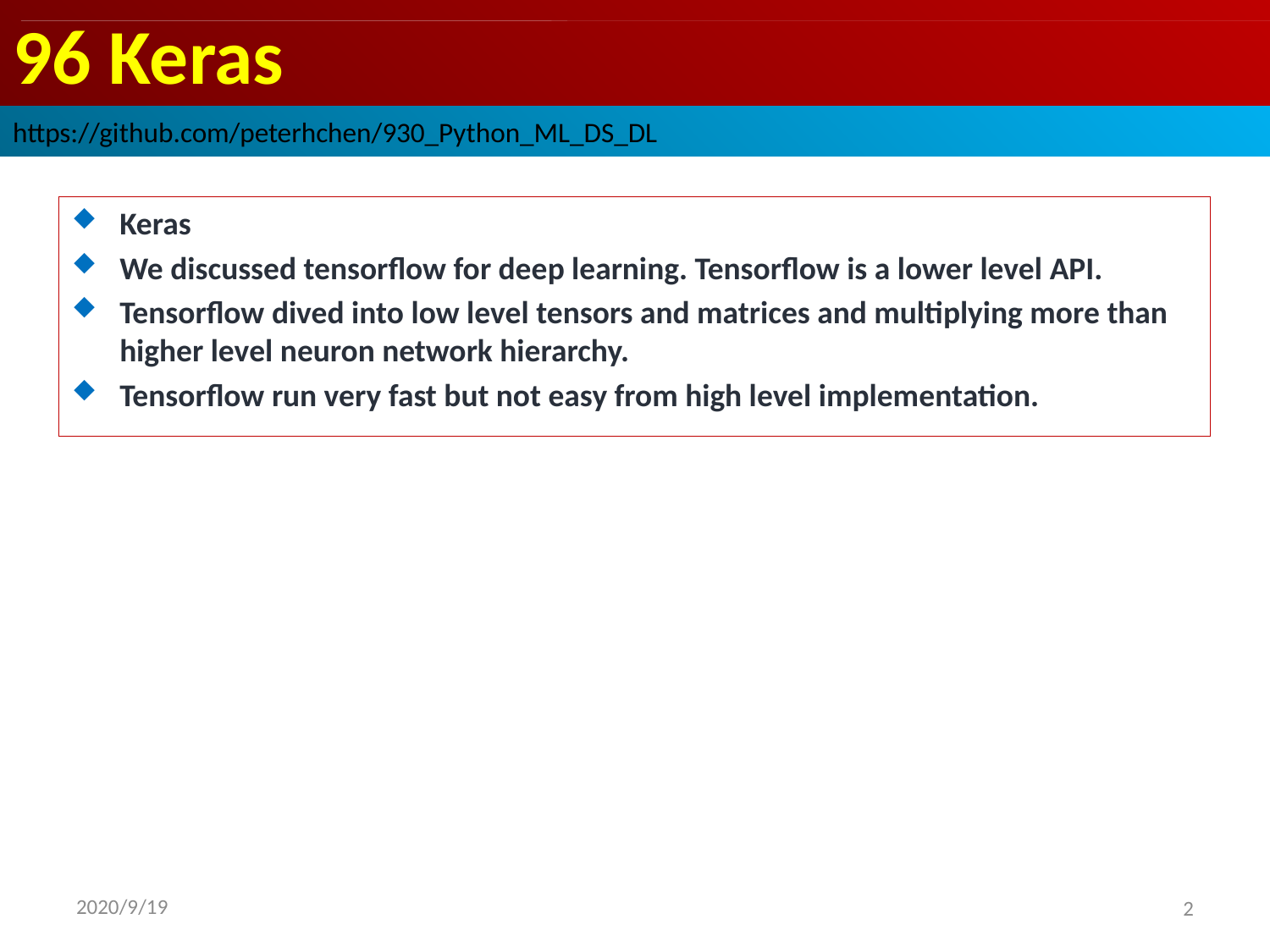

# 96 Keras

https://github.com/peterhchen/930_Python_ML_DS_DL
Keras
We discussed tensorflow for deep learning. Tensorflow is a lower level API.
Tensorflow dived into low level tensors and matrices and multiplying more than higher level neuron network hierarchy.
Tensorflow run very fast but not easy from high level implementation.
2020/9/19
2